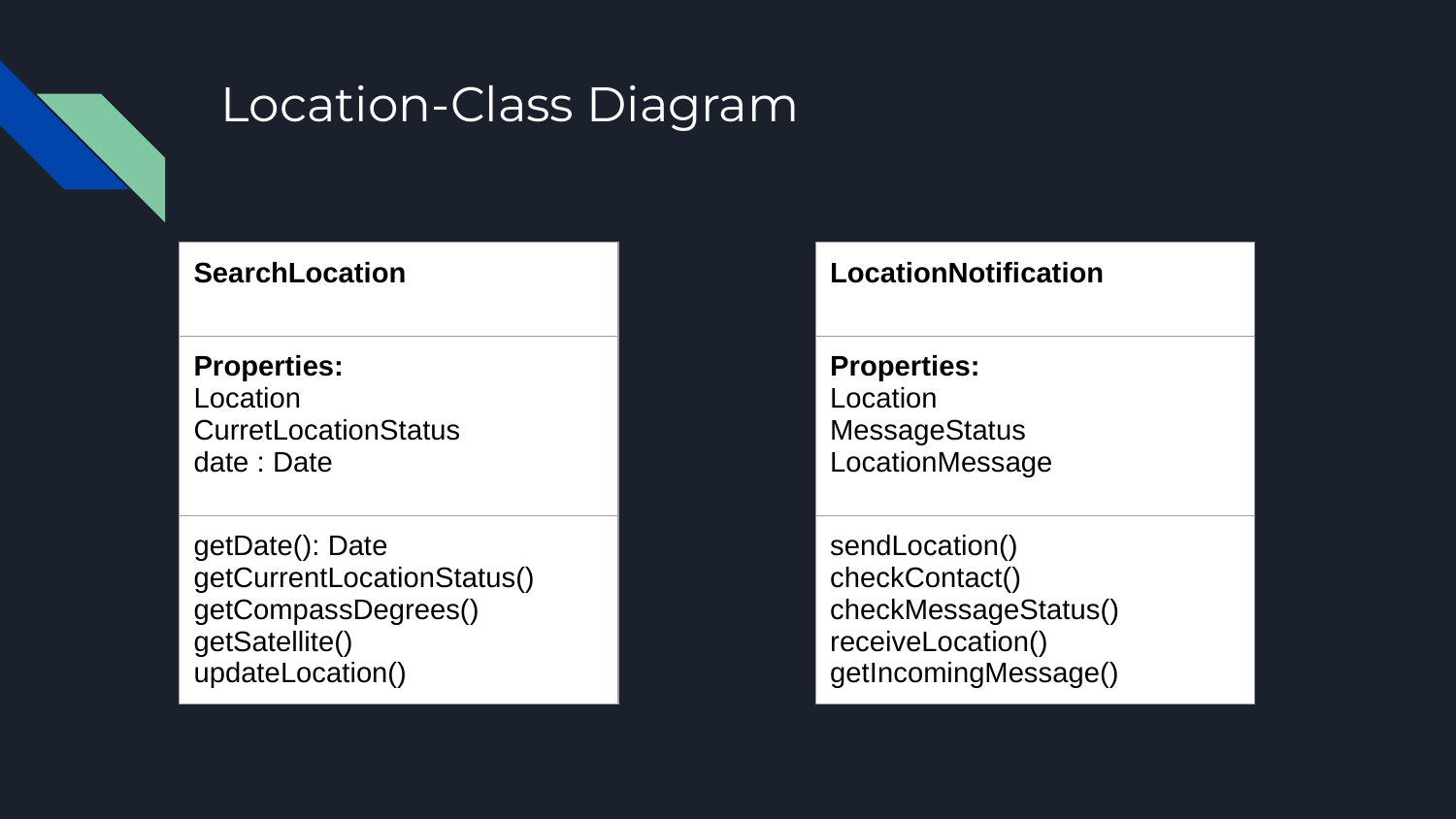

# Location-Class Diagram
| SearchLocation |
| --- |
| Properties: Location CurretLocationStatus date : Date |
| getDate(): Date getCurrentLocationStatus() getCompassDegrees() getSatellite() updateLocation() |
| LocationNotification |
| --- |
| Properties: Location MessageStatus LocationMessage |
| sendLocation() checkContact() checkMessageStatus() receiveLocation() getIncomingMessage() |